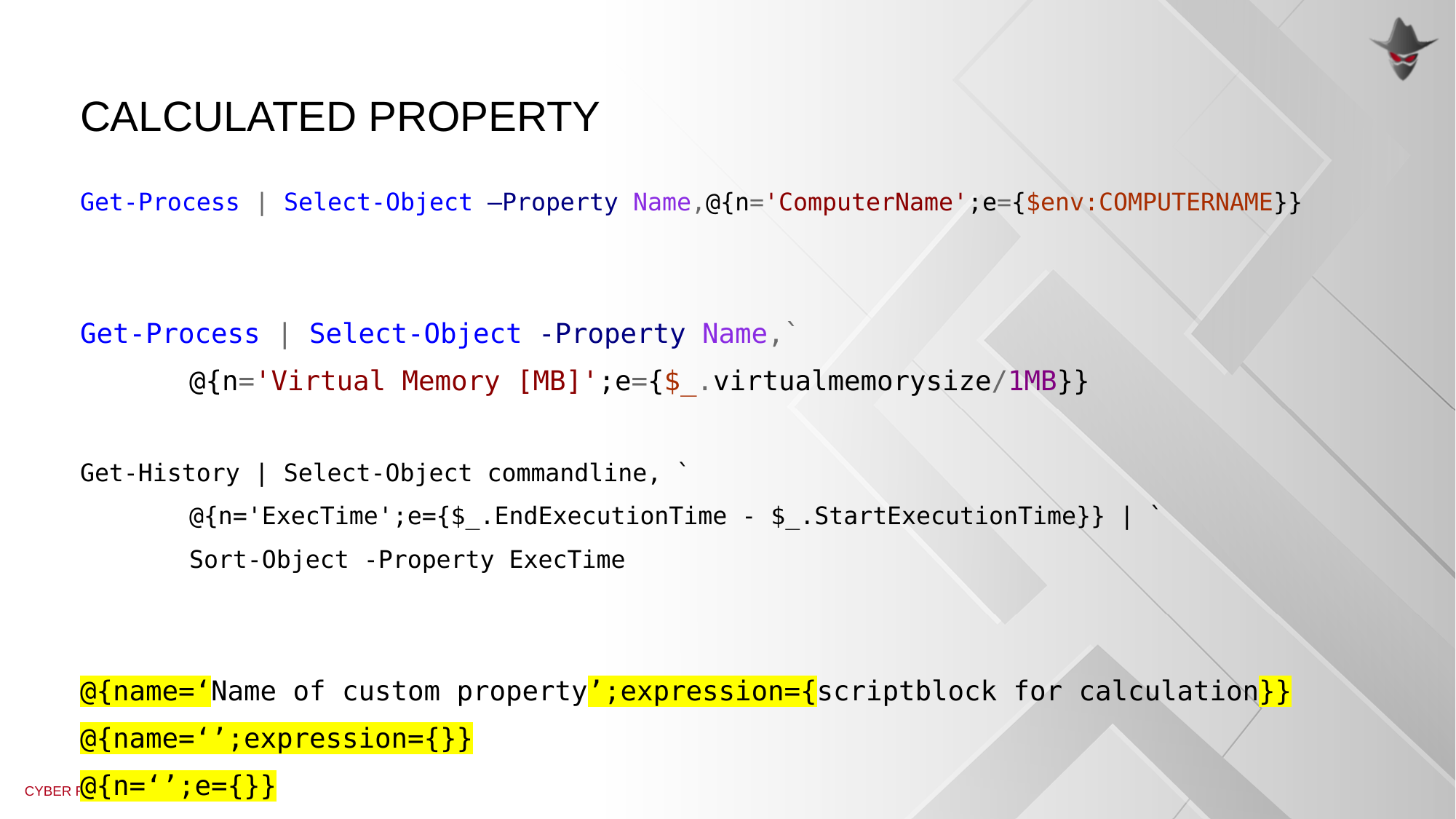

# Calculated property
Get-Process | Select-Object –Property Name,@{n='ComputerName';e={$env:COMPUTERNAME}}

Get-Process | Select-Object -Property Name,`
	@{n='Virtual Memory [MB]';e={$_.virtualmemorysize/1MB}}

Get-History | Select-Object commandline, `
	@{n='ExecTime';e={$_.EndExecutionTime - $_.StartExecutionTime}} | `
	Sort-Object -Property ExecTime

@{name=‘Name of custom property’;expression={scriptblock for calculation}}
@{name=‘’;expression={}}
@{n=‘’;e={}}